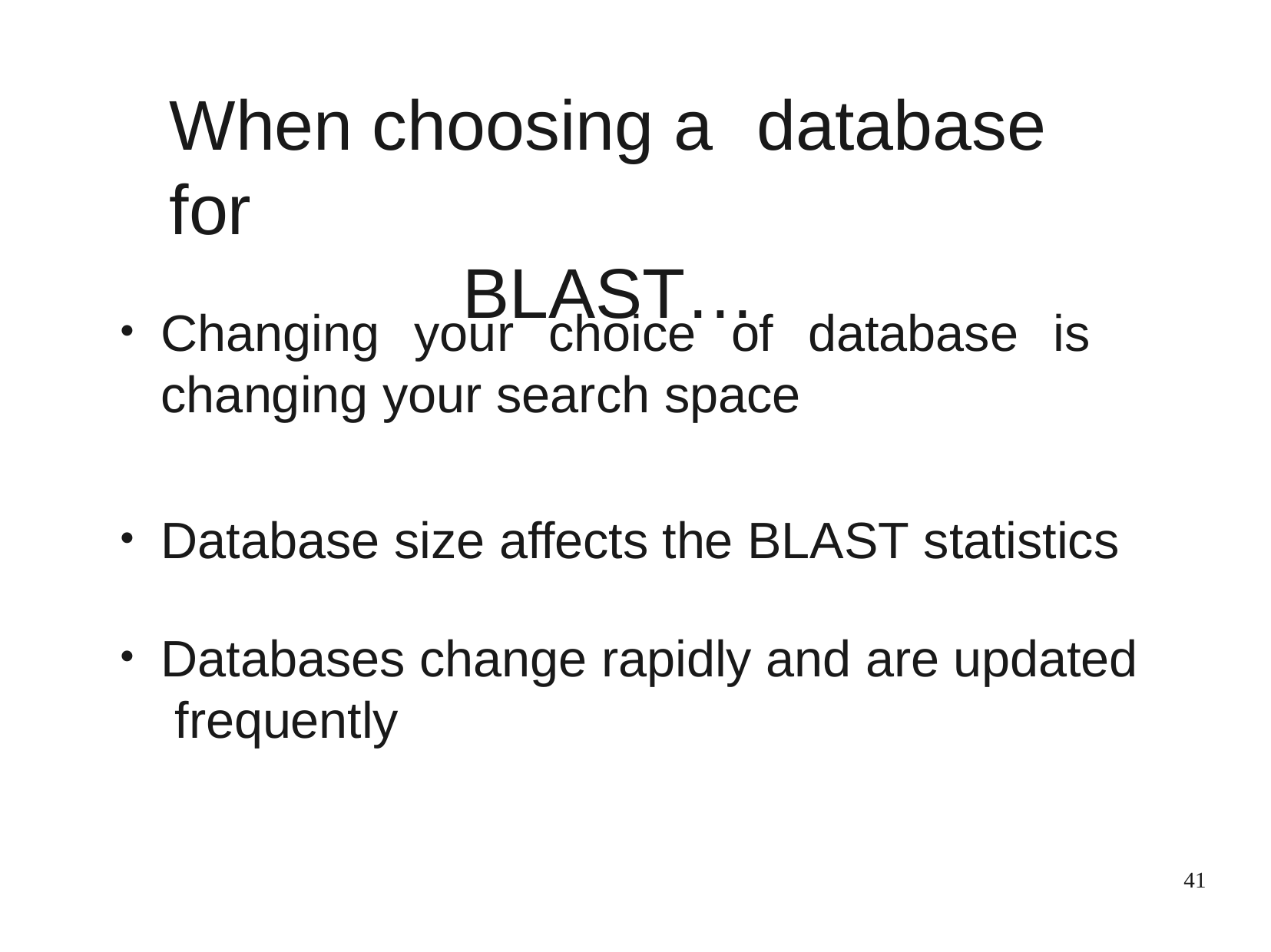

# When choosing a	database for
BLAST…
Changing your choice of database is  changing your search space
●
Database size affects the BLAST statistics
●
Databases change rapidly and are updated  frequently
●
41